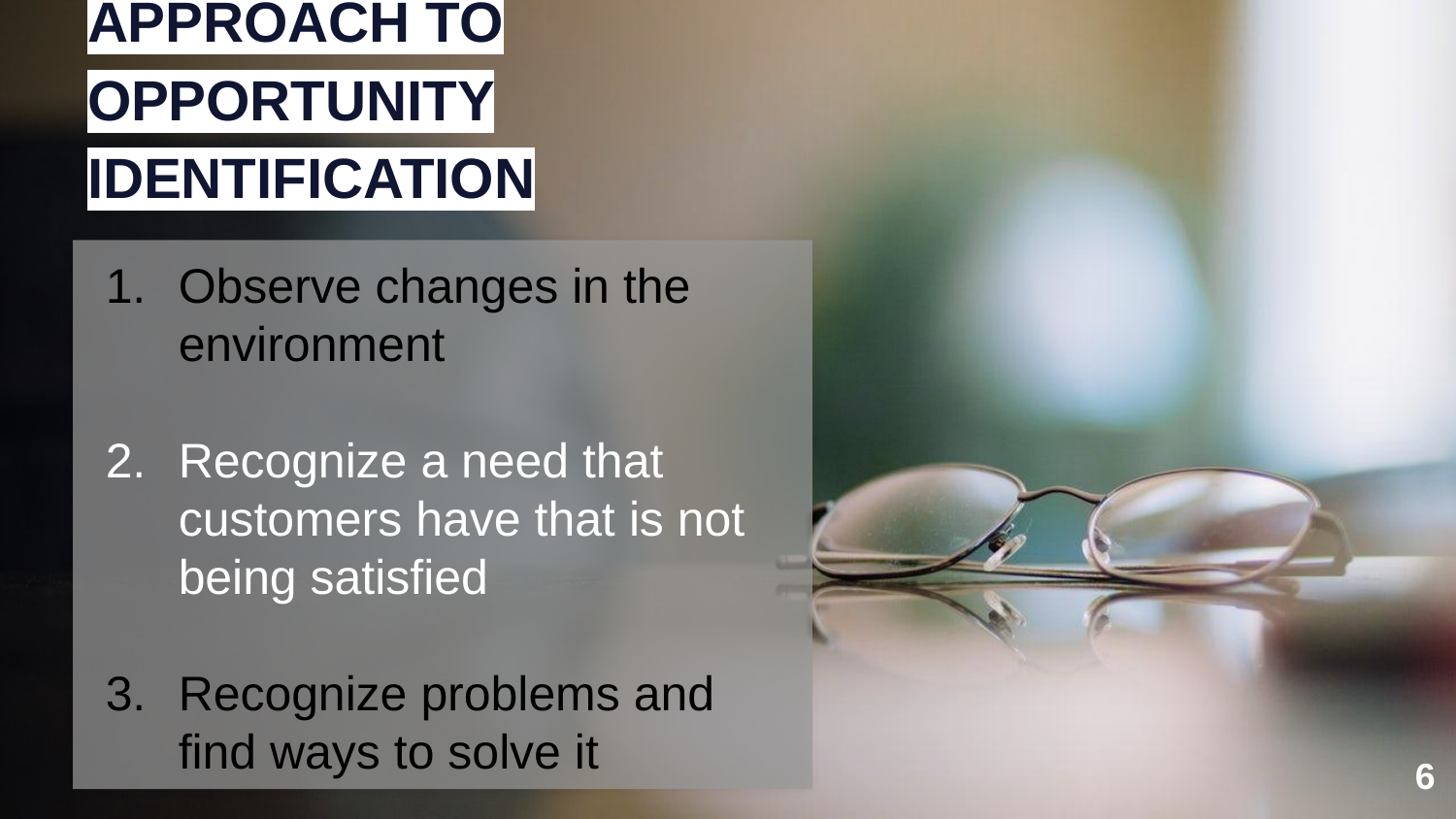

# APPROACH TO OPPORTUNITY IDENTIFICATION
Observe changes in the environment

Recognize a need that customers have that is not being satisfied

Recognize problems and find ways to solve it
6